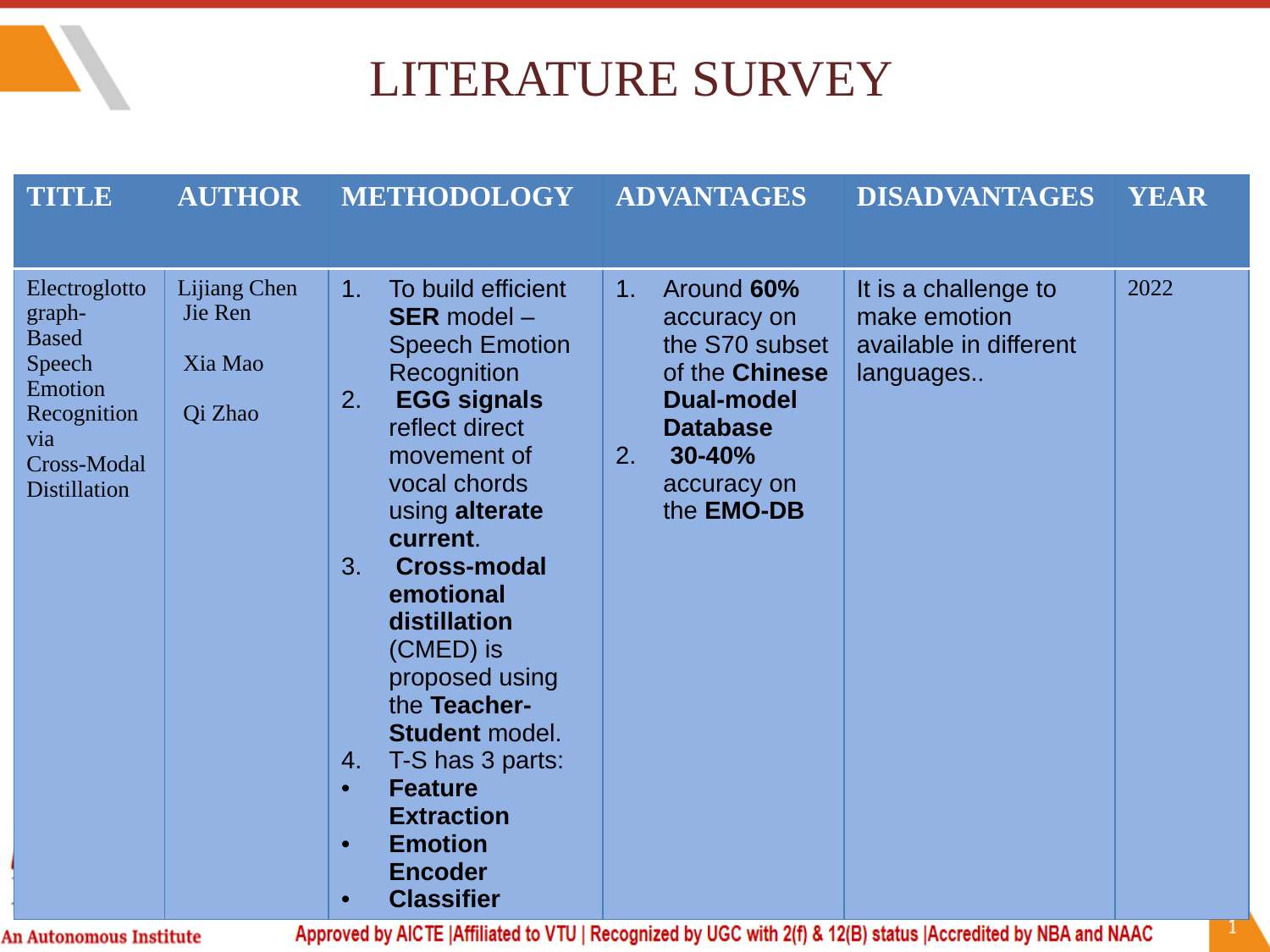

# LITERATURE SURVEY
| TITLE | AUTHOR | METHODOLOGY | ADVANTAGES | DISADVANTAGES | YEAR |
| --- | --- | --- | --- | --- | --- |
| Electroglottograph- Based Speech Emotion Recognition via Cross-Modal Distillation | Lijiang Chen Jie Ren Xia Mao Qi Zhao | To build efficient SER model – Speech Emotion Recognition  EGG signals reflect direct movement of vocal chords using alterate current.  Cross-modal emotional distillation (CMED) is proposed using the Teacher-Student model. T-S has 3 parts: Feature Extraction Emotion Encoder Classifier | Around 60% accuracy on the S70 subset of the Chinese Dual-model Database  30-40% accuracy on the EMO-DB | It is a challenge to make emotion available in different languages.. | 2022 |